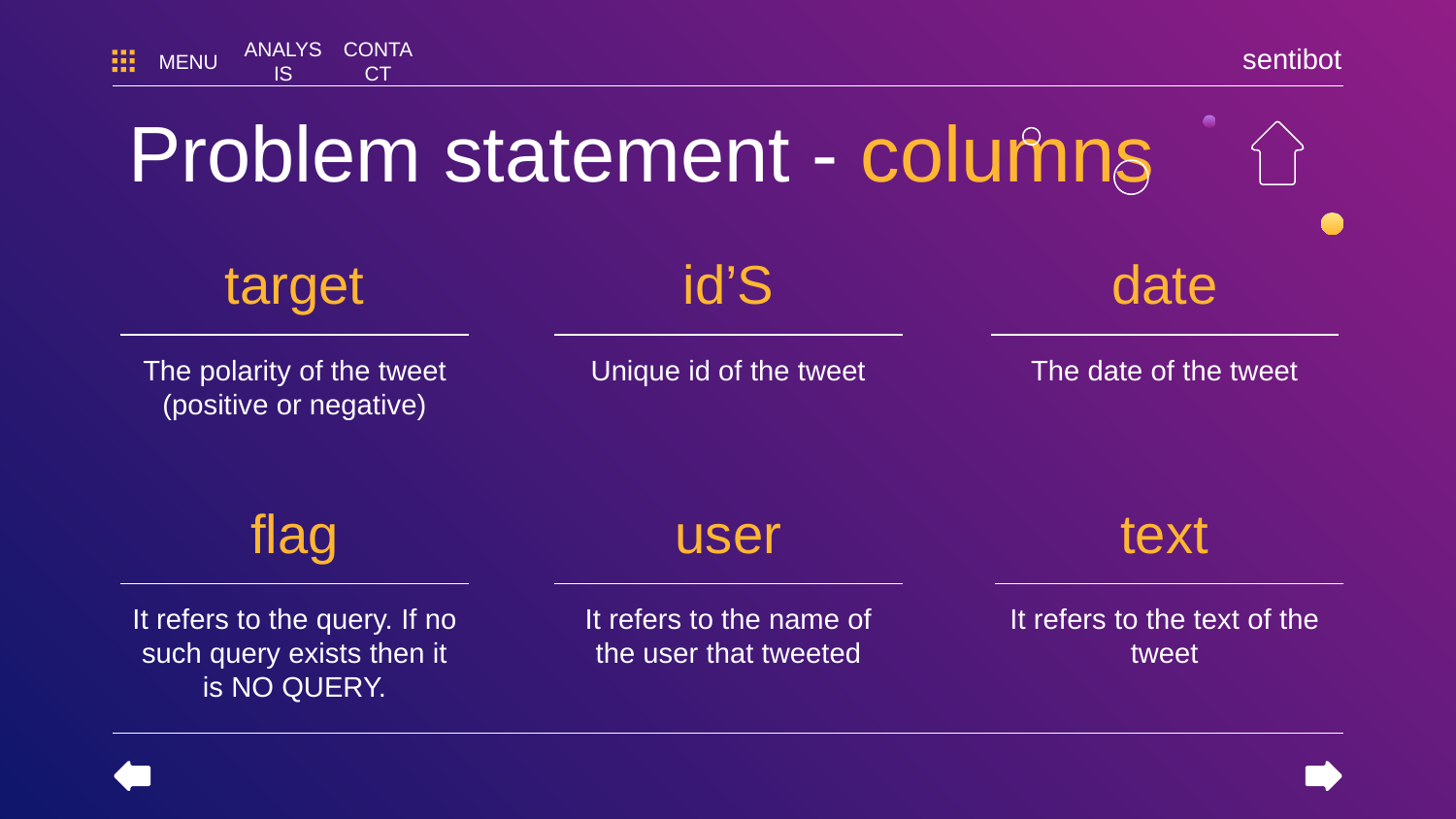

sentibot
MENU
ANALYSIS
CONTACT

Problem statement - columns

target
id’S
date
The date of the tweet
The polarity of the tweet (positive or negative)
Unique id of the tweet
# flag
user
text
It refers to the query. If no such query exists then it is NO QUERY.
It refers to the name of the user that tweeted
It refers to the text of the tweet